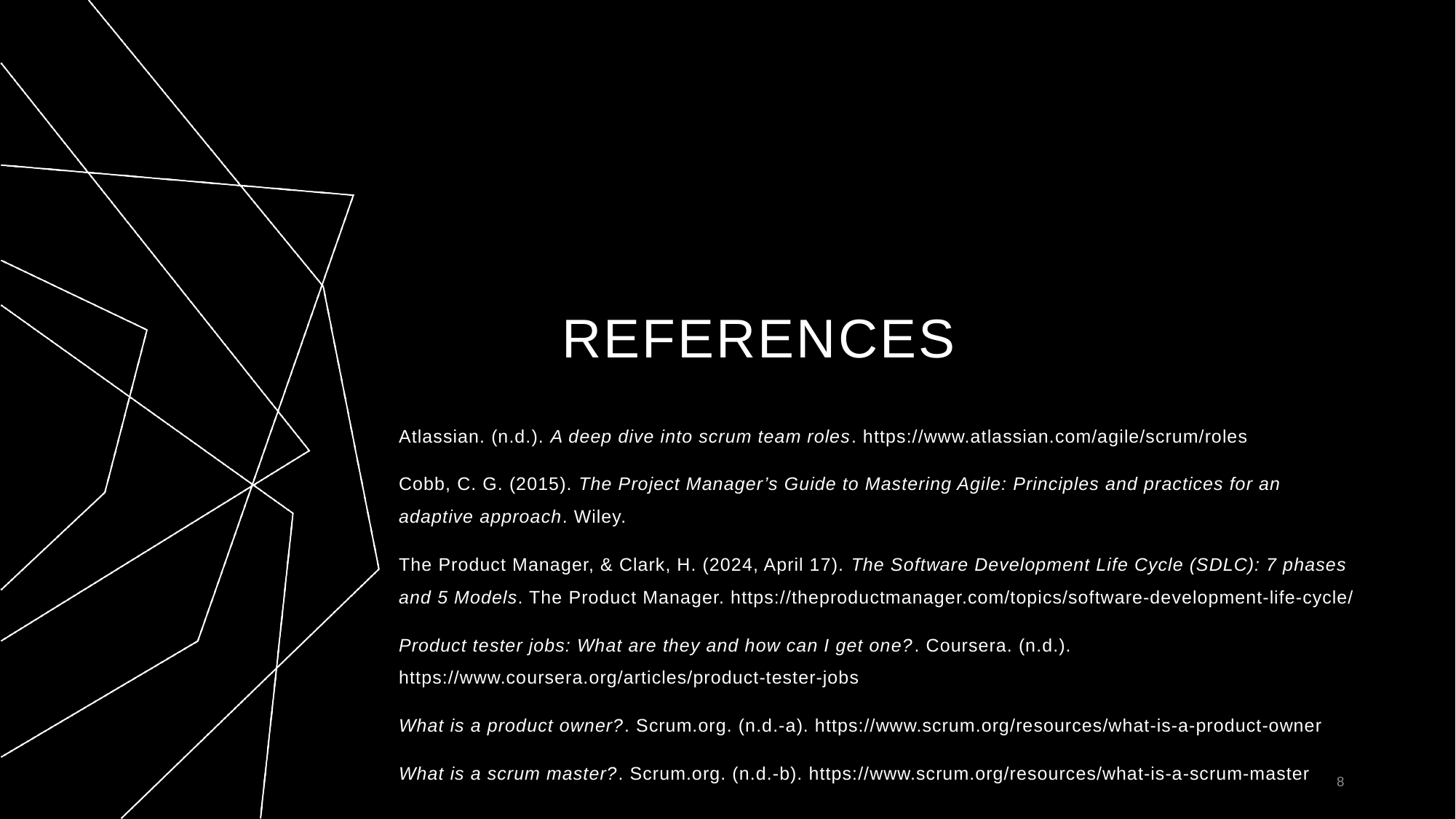

# references
Atlassian. (n.d.). A deep dive into scrum team roles. https://www.atlassian.com/agile/scrum/roles
Cobb, C. G. (2015). The Project Manager’s Guide to Mastering Agile: Principles and practices for an adaptive approach. Wiley.
The Product Manager, & Clark, H. (2024, April 17). The Software Development Life Cycle (SDLC): 7 phases and 5 Models. The Product Manager. https://theproductmanager.com/topics/software-development-life-cycle/
Product tester jobs: What are they and how can I get one?. Coursera. (n.d.). https://www.coursera.org/articles/product-tester-jobs
What is a product owner?. Scrum.org. (n.d.-a). https://www.scrum.org/resources/what-is-a-product-owner
What is a scrum master?. Scrum.org. (n.d.-b). https://www.scrum.org/resources/what-is-a-scrum-master
8